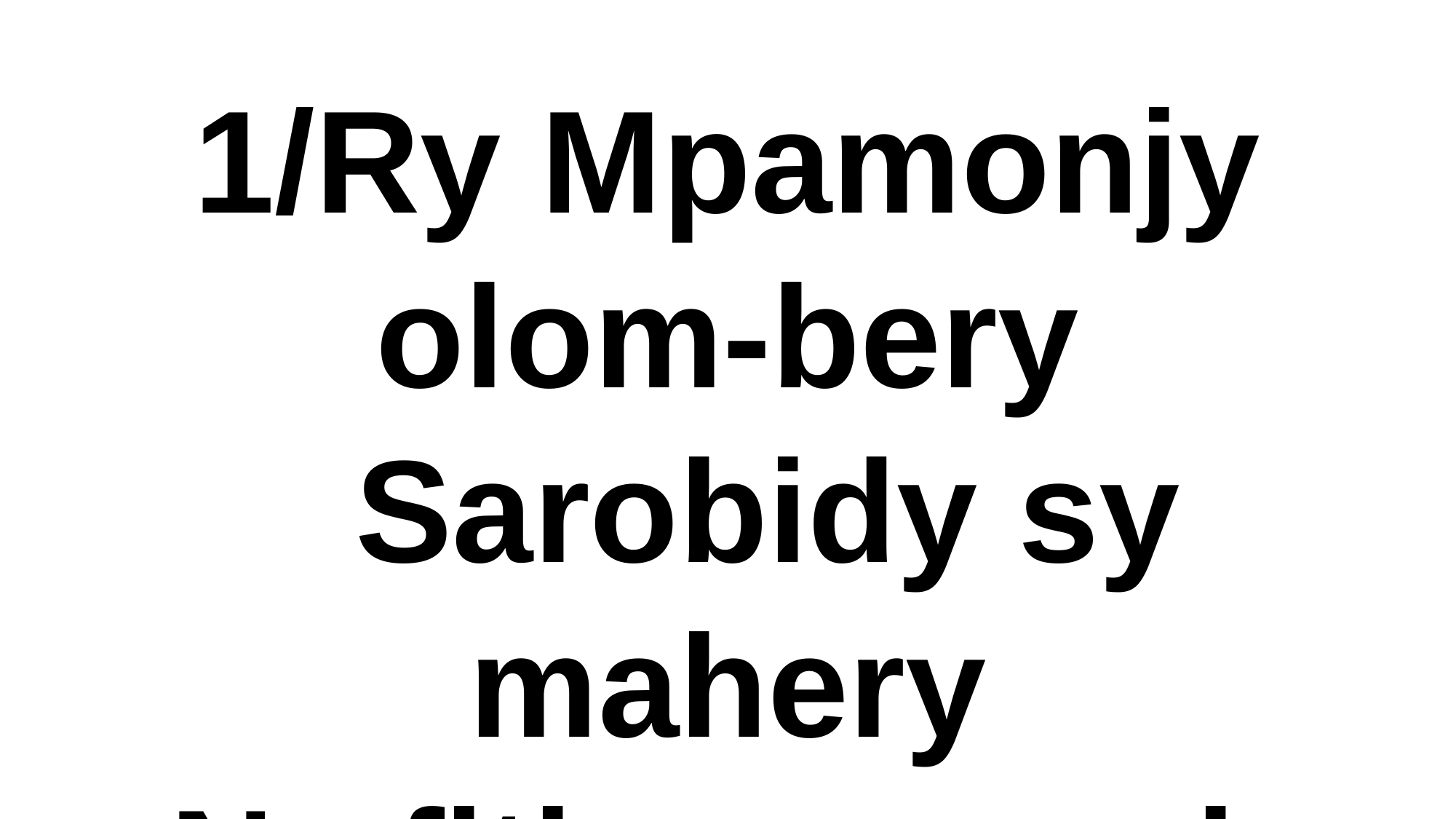

1/Ry Mpamonjy olom-bery
  Sarobidy sy mahery
  Ny fitiavanao ahy
  ‘Zay mambabo ny fanahy